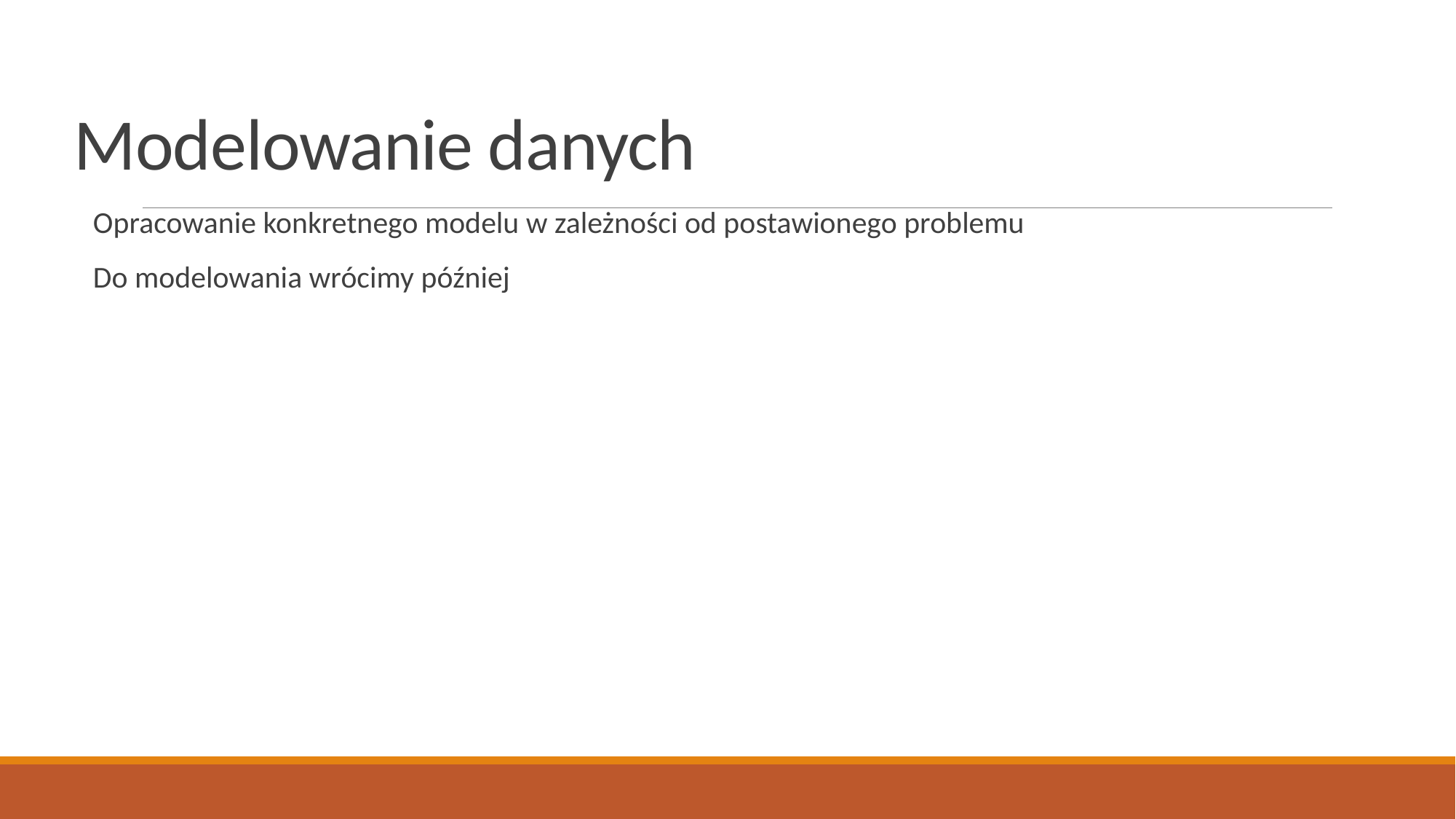

# Modelowanie danych
Opracowanie konkretnego modelu w zależności od postawionego problemu
Do modelowania wrócimy później